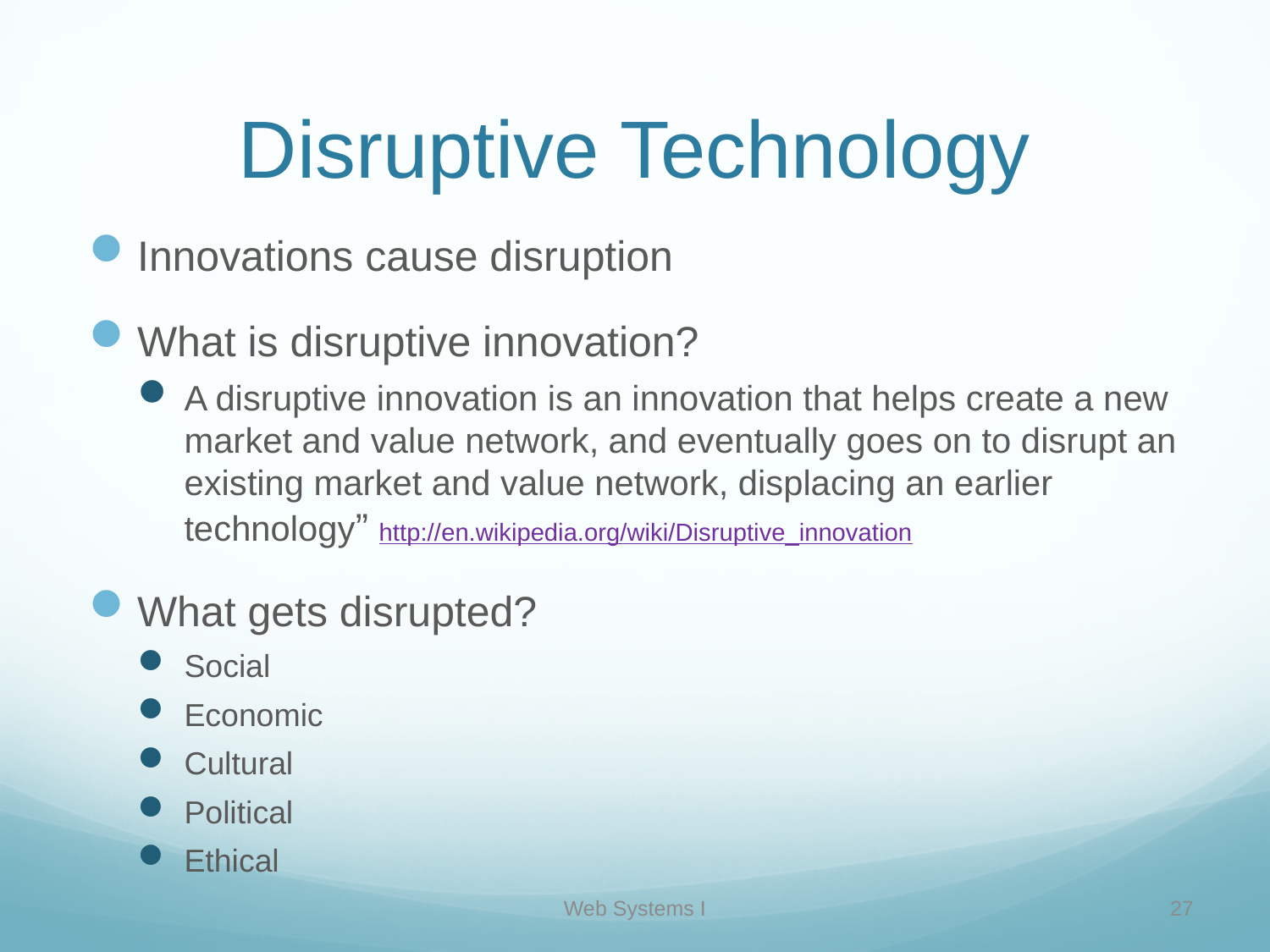

# Disruptive Technology
Innovations cause disruption
What is disruptive innovation?
A disruptive innovation is an innovation that helps create a new market and value network, and eventually goes on to disrupt an existing market and value network, displacing an earlier technology” http://en.wikipedia.org/wiki/Disruptive_innovation
What gets disrupted?
Social
Economic
Cultural
Political
Ethical

Web Systems I
27